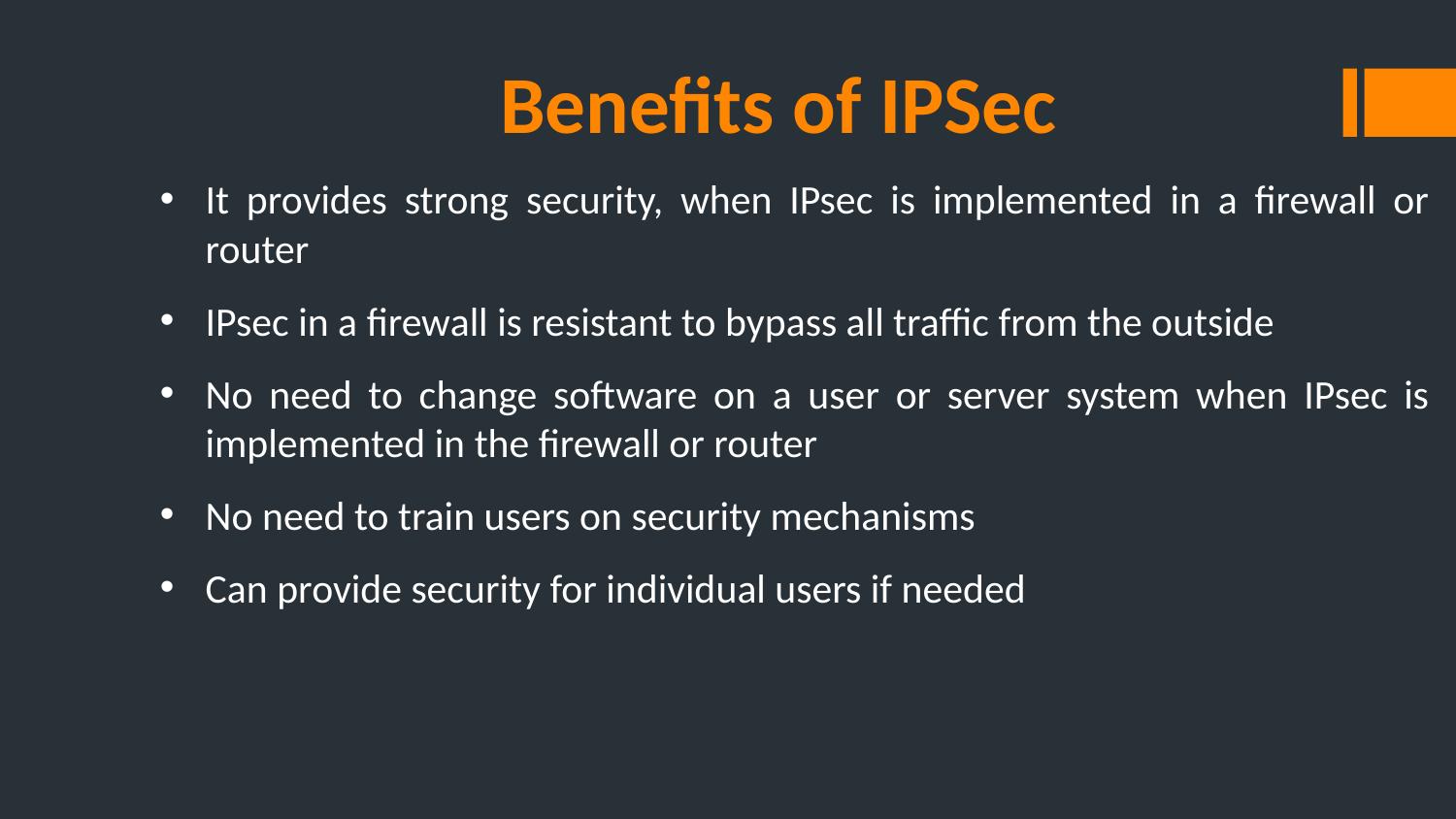

Benefits of IPSec
It provides strong security, when IPsec is implemented in a firewall or router
IPsec in a firewall is resistant to bypass all traffic from the outside
No need to change software on a user or server system when IPsec is implemented in the firewall or router
No need to train users on security mechanisms
Can provide security for individual users if needed